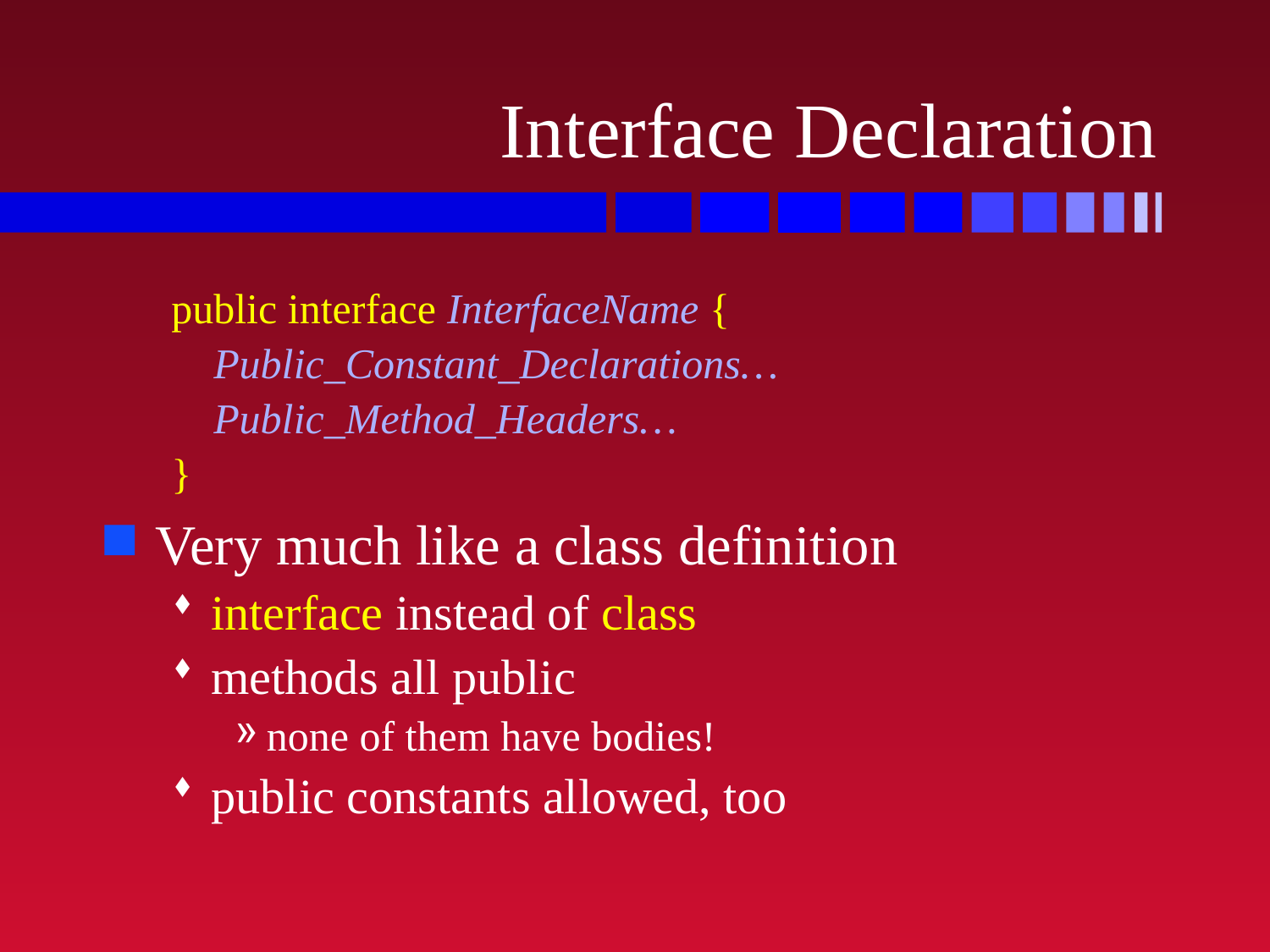

# Interface Declaration
public interface InterfaceName {
    Public_Constant_Declarations…
    Public_Method_Headers…
}
Very much like a class definition
interface instead of class
methods all public
none of them have bodies!
public constants allowed, too